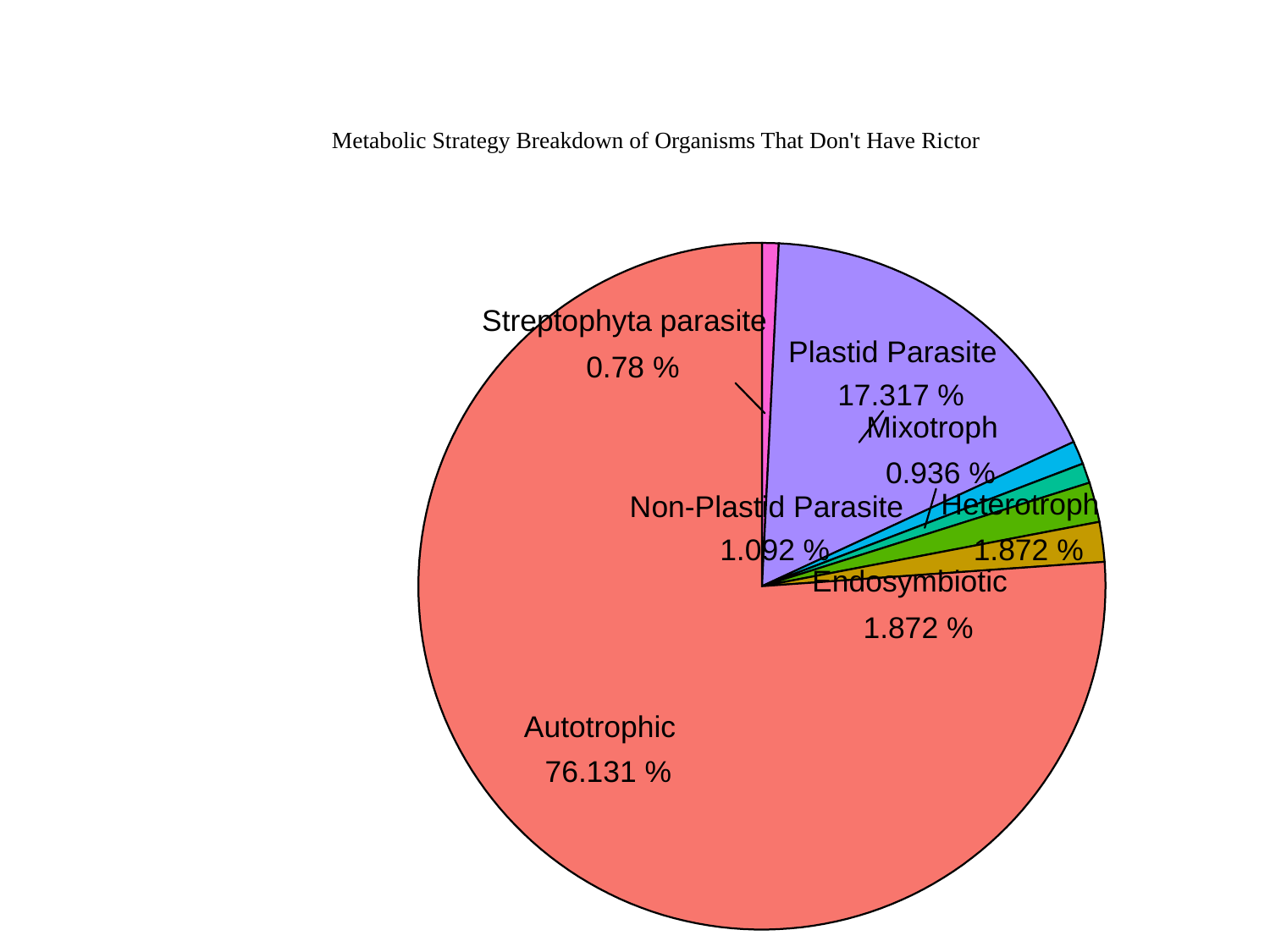

#

Metabolic Strategy Breakdown of Organisms That Don't Have Rictor

Streptophyta parasite
Plastid Parasite
 0.78 %

 17.317 %

Mixotroph

 0.936 %

Heterotroph
Non-Plastid Parasite

 1.092 %
 1.872 %
Endosymbiotic
 1.872 %
Autotrophic
 76.131 %